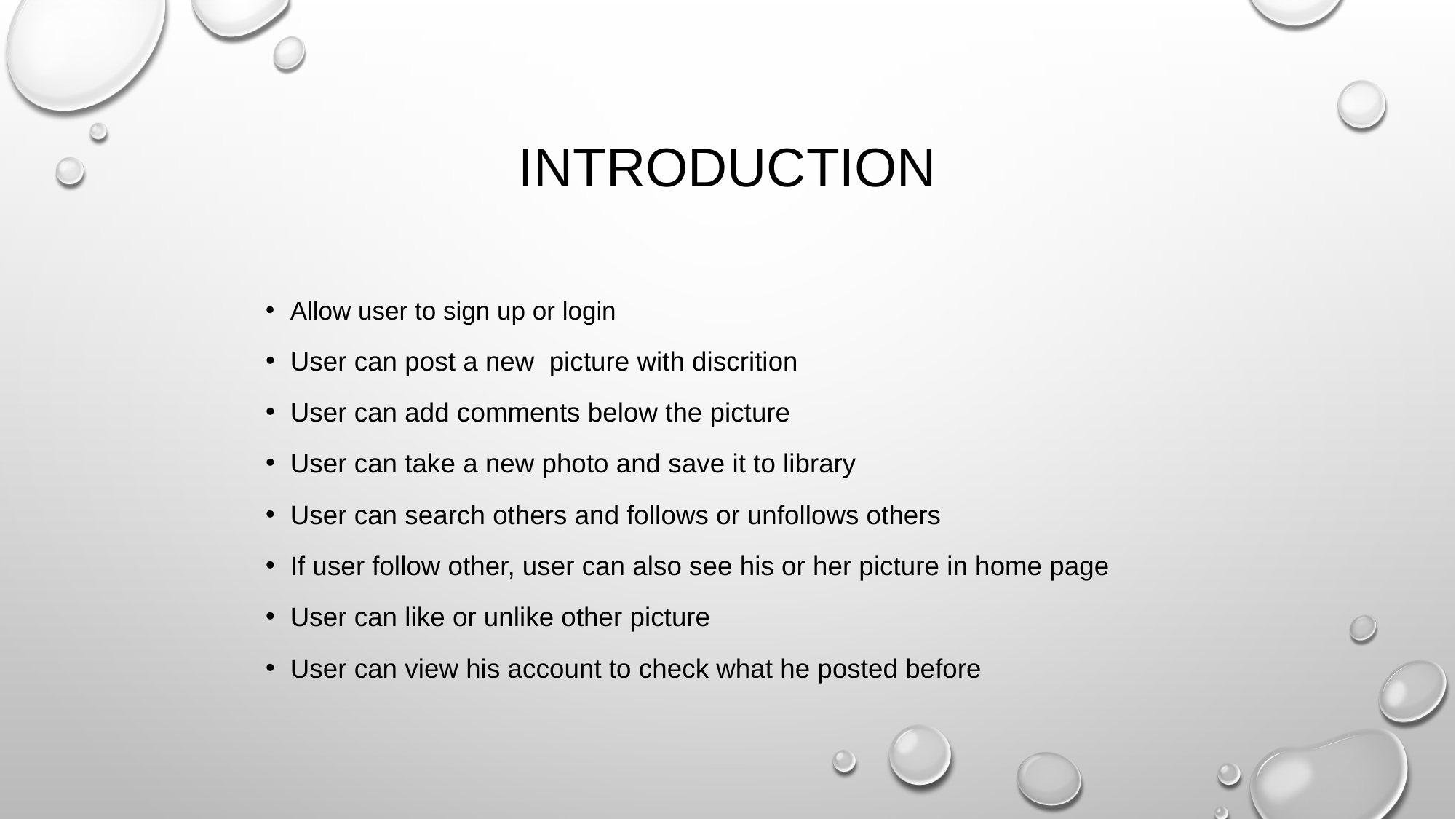

# introduction
Allow user to sign up or login
User can post a new  picture with discrition
User can add comments below the picture
User can take a new photo and save it to library
User can search others and follows or unfollows others
If user follow other, user can also see his or her picture in home page
User can like or unlike other picture
User can view his account to check what he posted before